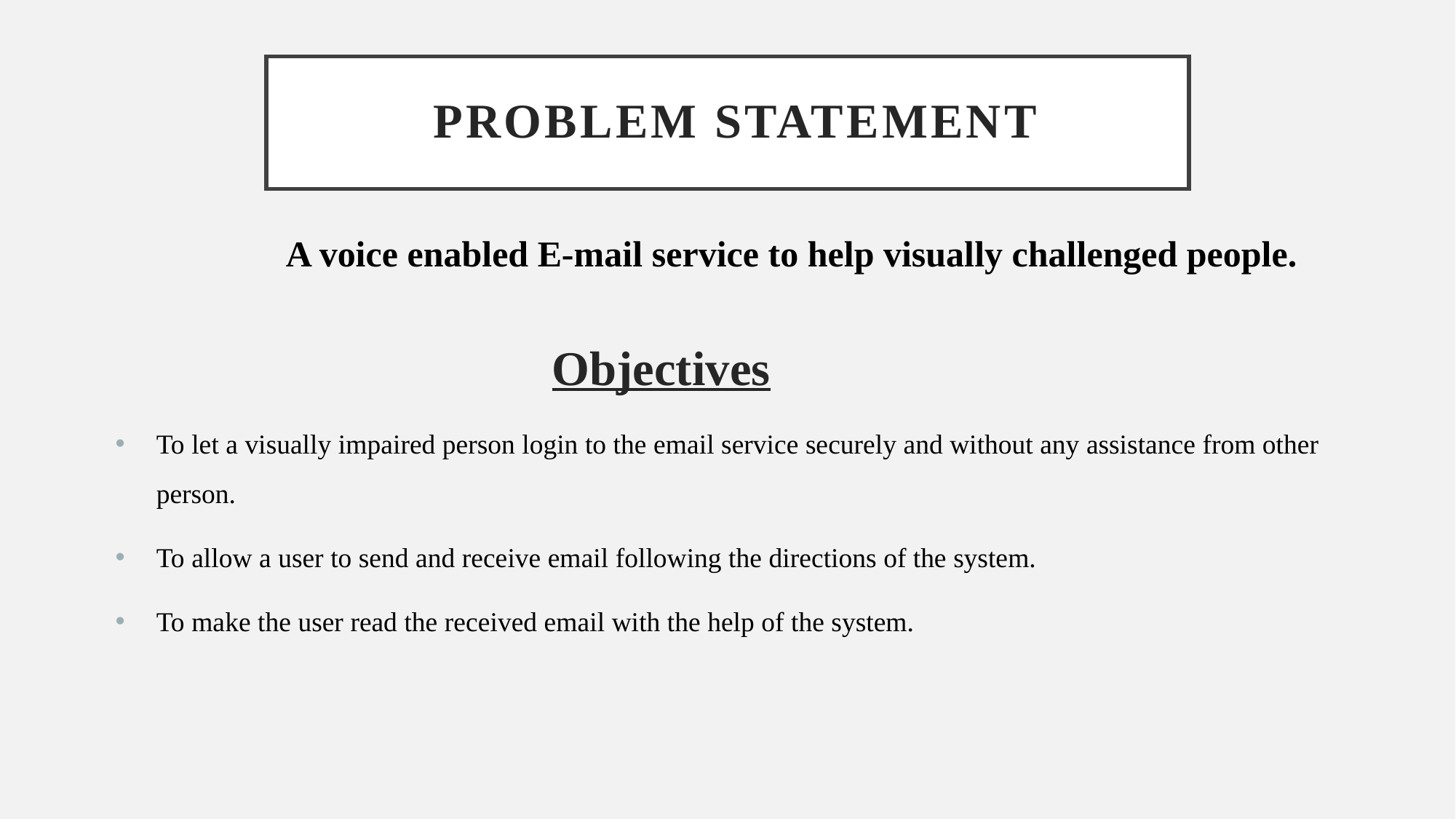

# Problem statement
A voice enabled E-mail service to help visually challenged people.

				Objectives
To let a visually impaired person login to the email service securely and without any assistance from other person.
To allow a user to send and receive email following the directions of the system.
To make the user read the received email with the help of the system.